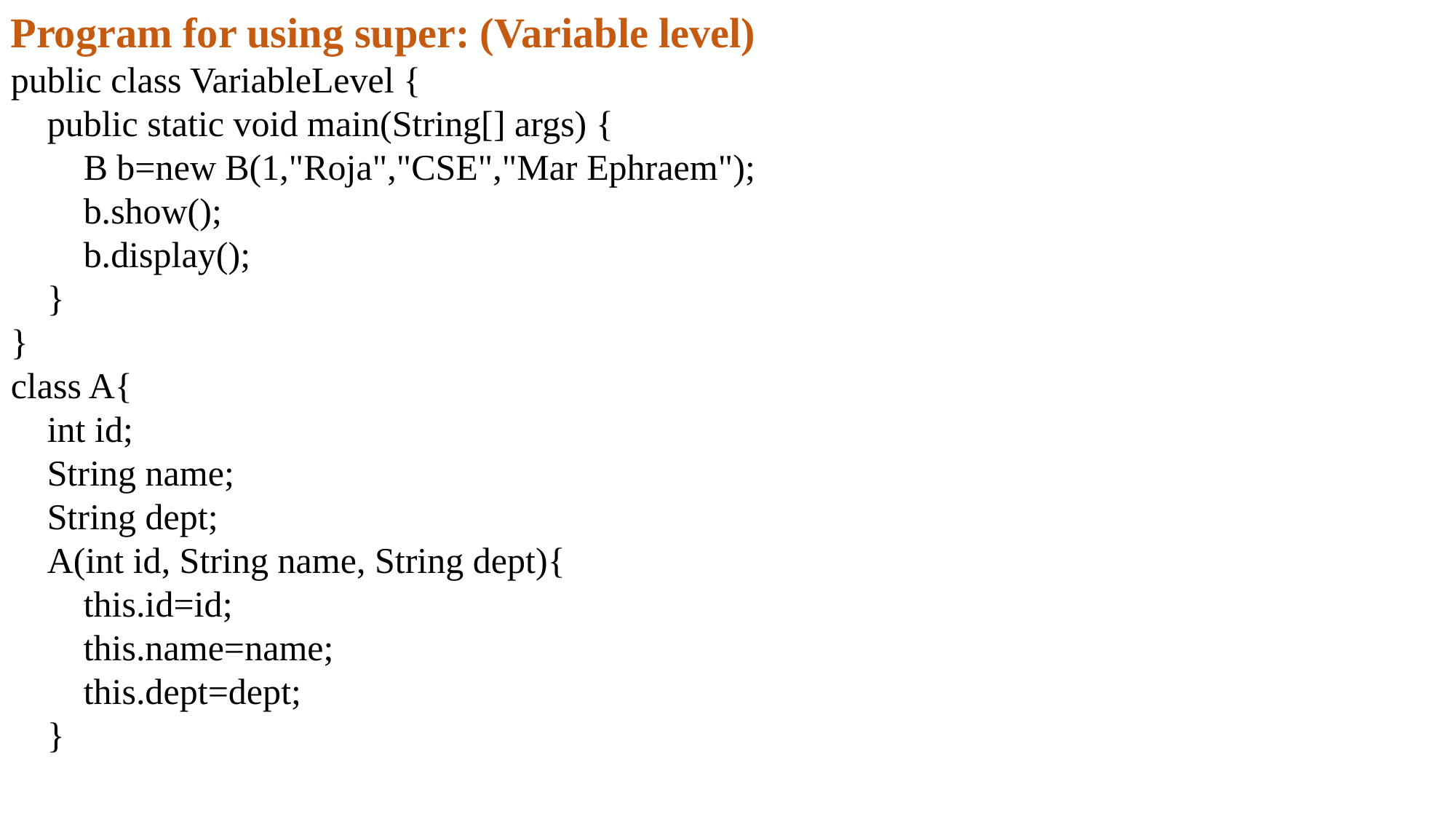

Program for using super: (Variable level)
public class VariableLevel {
    public static void main(String[] args) {
        B b=new B(1,"Roja","CSE","Mar Ephraem");
        b.show();
        b.display();
    }
}
class A{
    int id;
    String name;
    String dept;
    A(int id, String name, String dept){
        this.id=id;
        this.name=name;
        this.dept=dept;
    }